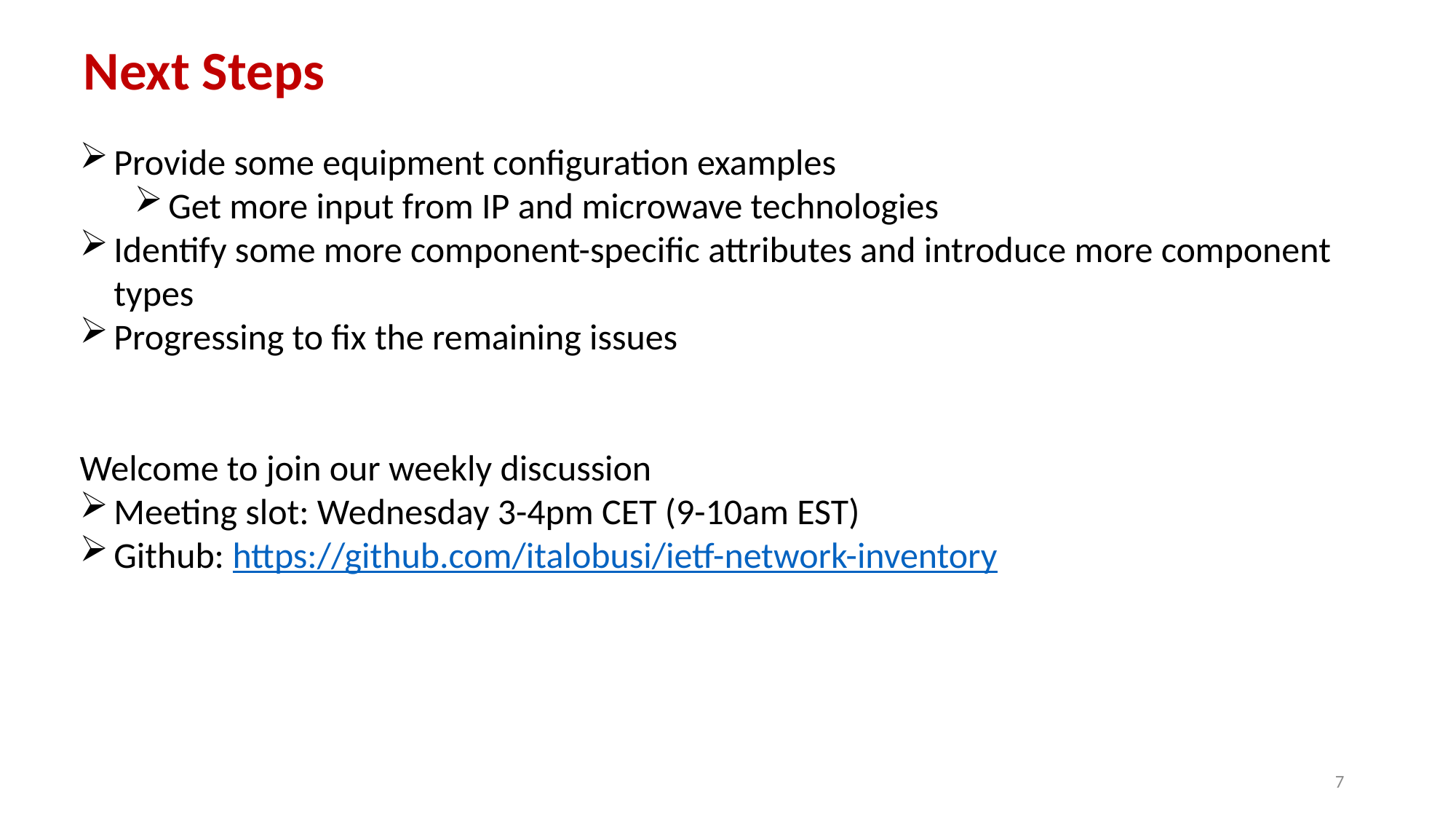

Next Steps
Provide some equipment configuration examples
Get more input from IP and microwave technologies
Identify some more component-specific attributes and introduce more component types
Progressing to fix the remaining issues

Welcome to join our weekly discussion
Meeting slot: Wednesday 3-4pm CET (9-10am EST)
Github: https://github.com/italobusi/ietf-network-inventory
7